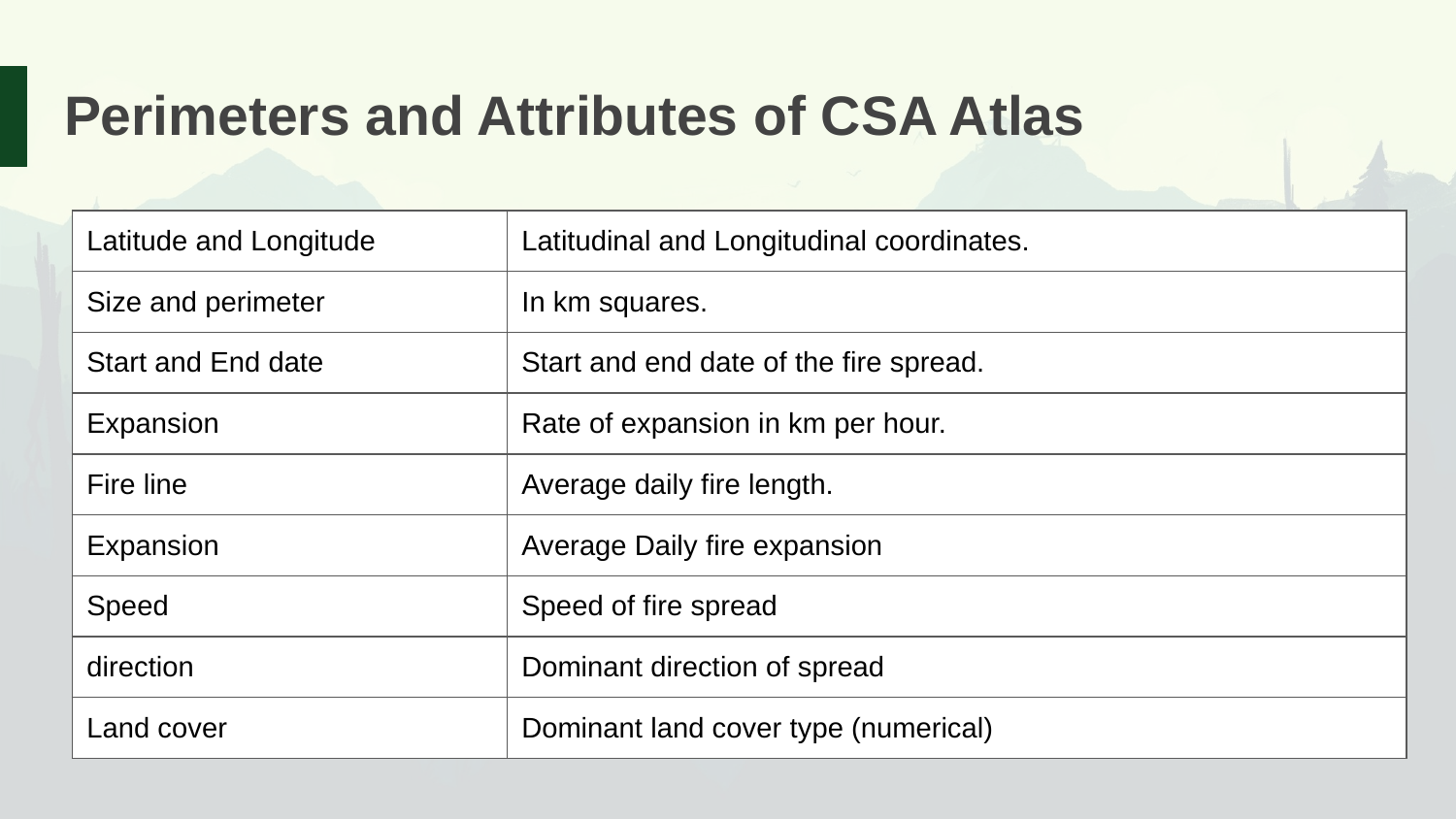

# Perimeters and Attributes of CSA Atlas
| Latitude and Longitude | Latitudinal and Longitudinal coordinates. |
| --- | --- |
| Size and perimeter | In km squares. |
| Start and End date | Start and end date of the fire spread. |
| Expansion | Rate of expansion in km per hour. |
| Fire line | Average daily fire length. |
| Expansion | Average Daily fire expansion |
| Speed | Speed of fire spread |
| direction | Dominant direction of spread |
| Land cover | Dominant land cover type (numerical) |